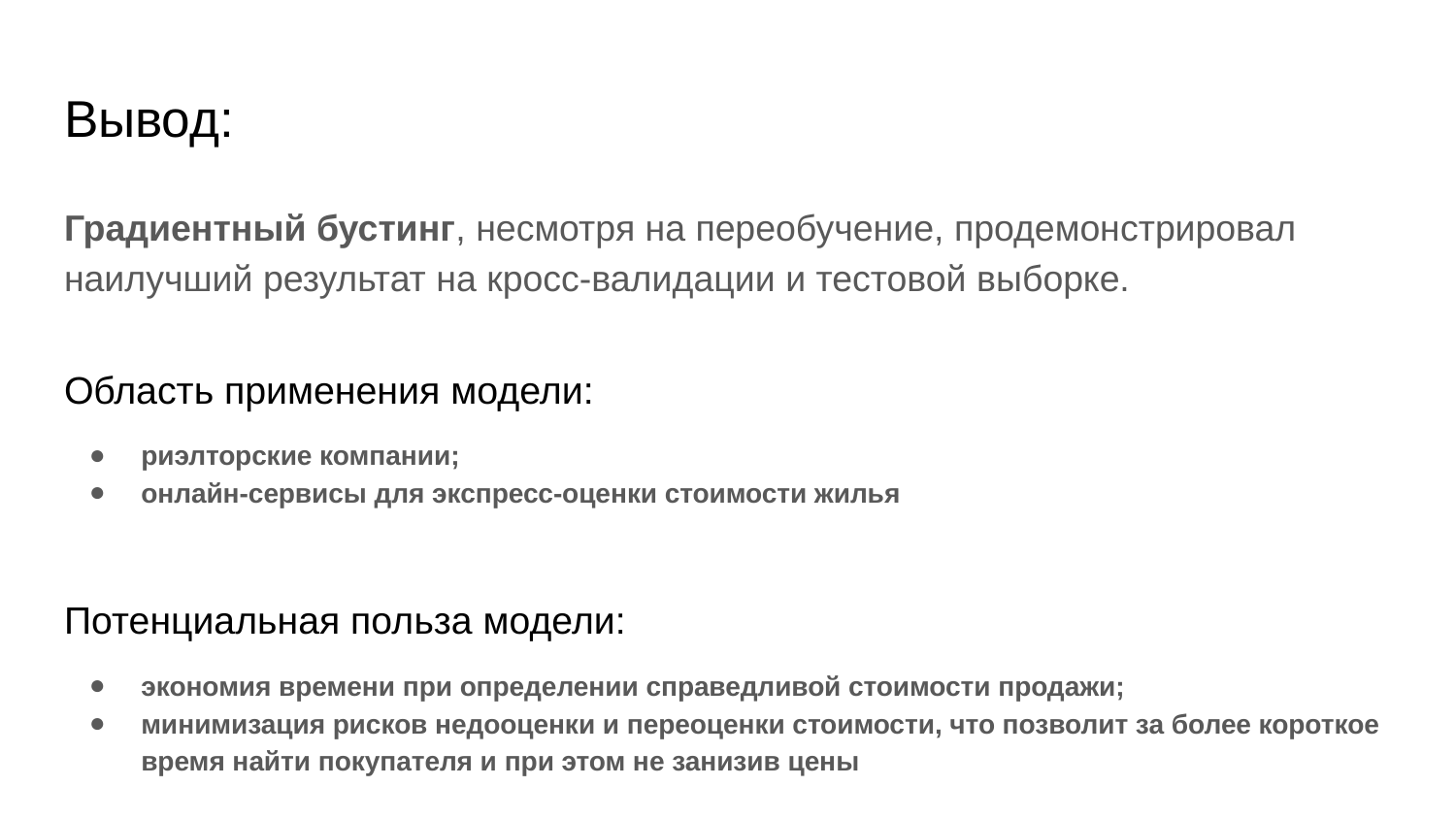

# Вывод:
Градиентный бустинг, несмотря на переобучение, продемонстрировал наилучший результат на кросс-валидации и тестовой выборке.
Область применения модели:
риэлторские компании;
онлайн-сервисы для экспресс-оценки стоимости жилья

Потенциальная польза модели:
экономия времени при определении справедливой стоимости продажи;
минимизация рисков недооценки и переоценки стоимости, что позволит за более короткое время найти покупателя и при этом не занизив цены